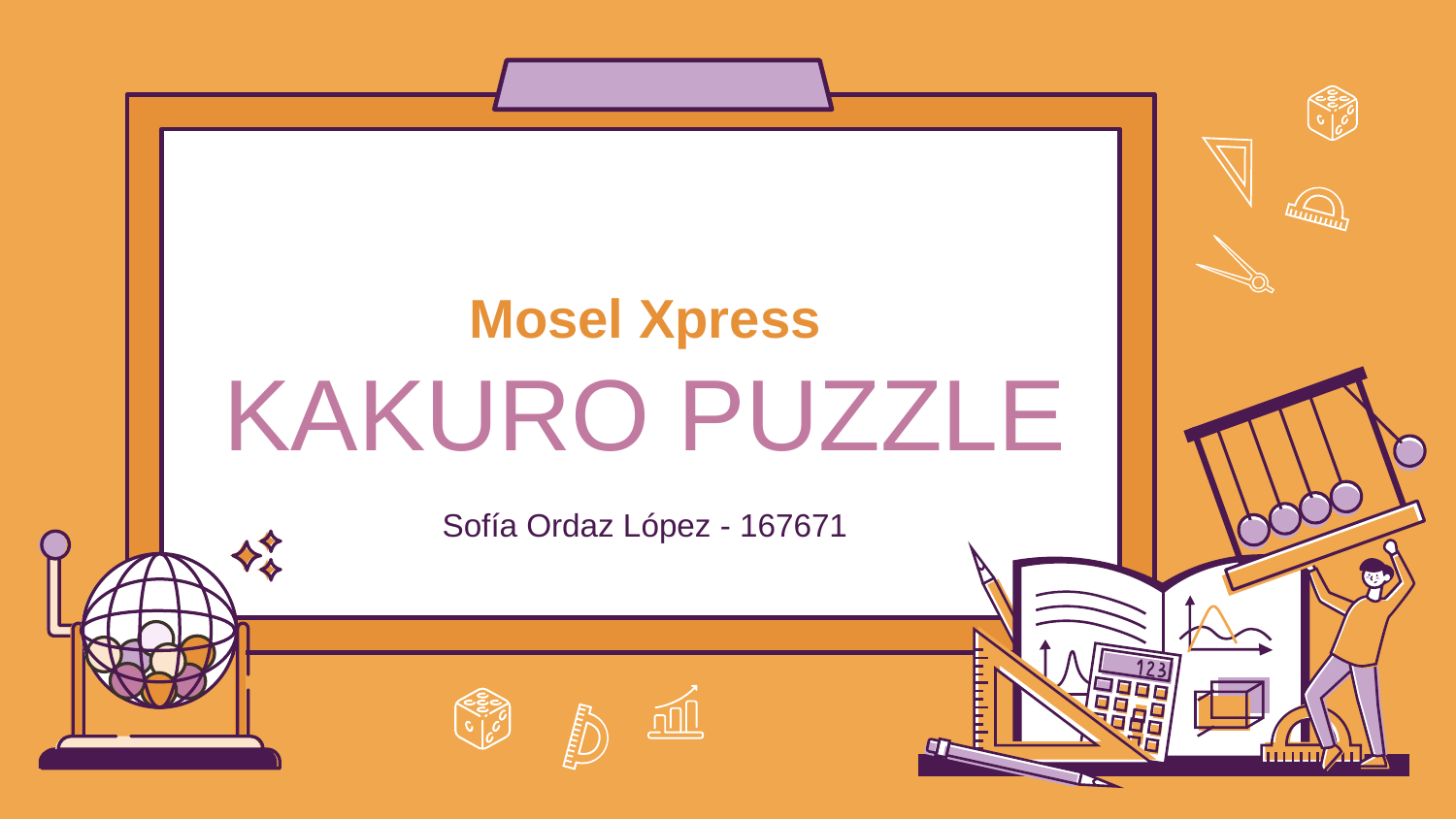

# Mosel Xpress
KAKURO PUZZLE

Sofía Ordaz López - 167671